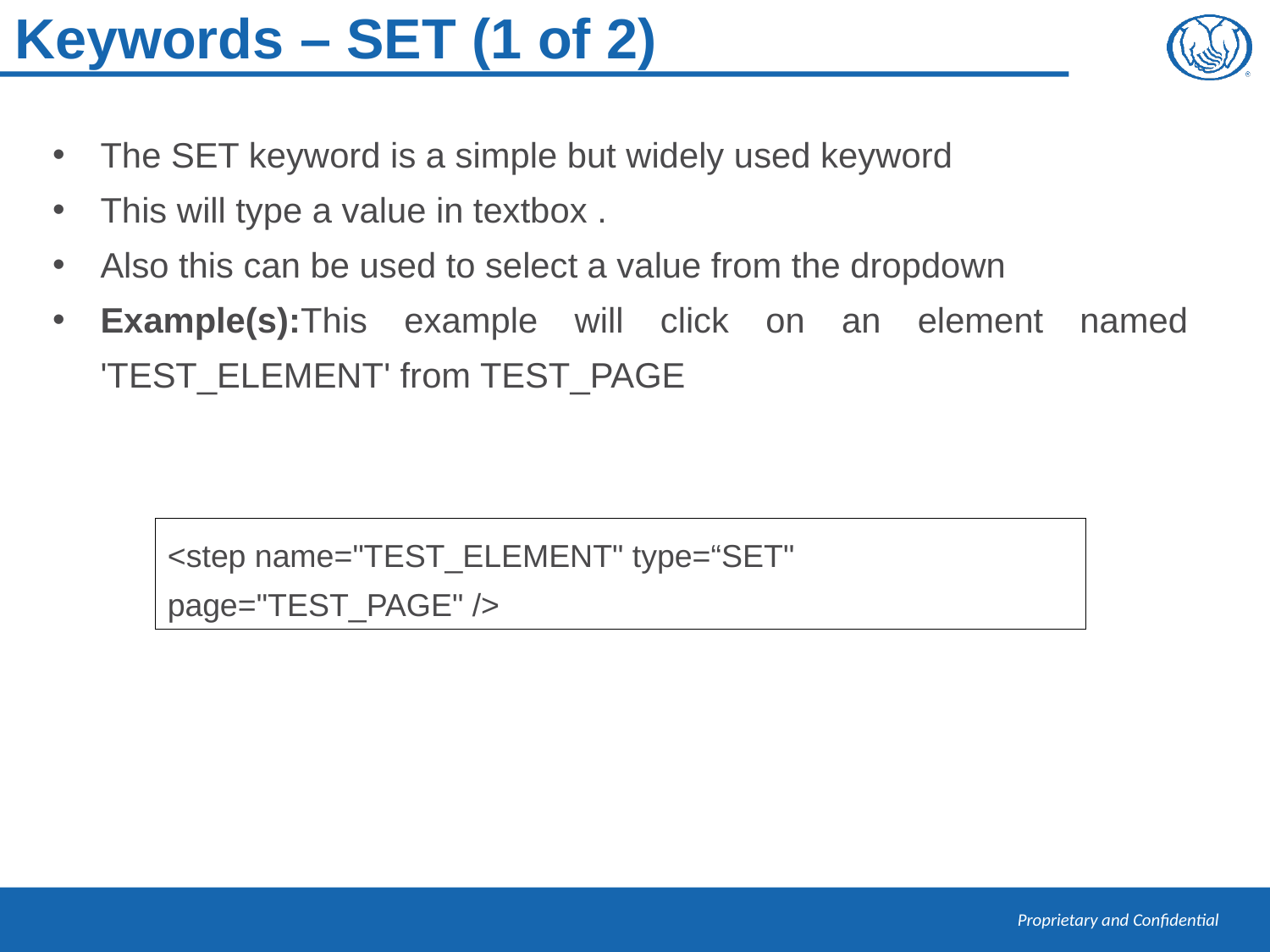

Keywords – SET (1 of 2)
The SET keyword is a simple but widely used keyword
This will type a value in textbox .
Also this can be used to select a value from the dropdown
Example(s):This example will click on an element named 'TEST_ELEMENT' from TEST_PAGE

<step name="TEST_ELEMENT" type=“SET" page="TEST_PAGE" />